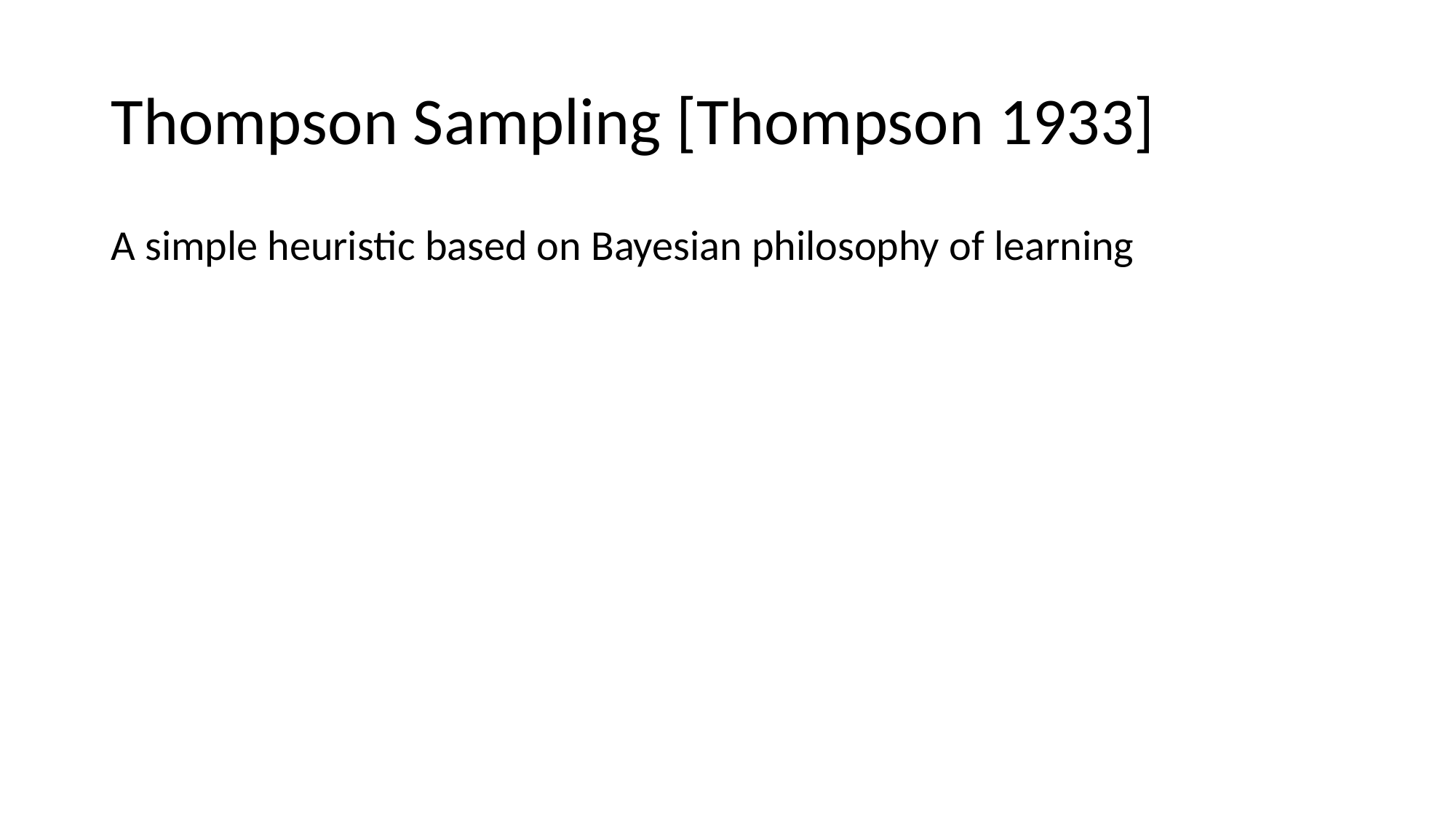

# Thompson Sampling [Thompson 1933]
A simple heuristic based on Bayesian philosophy of learning